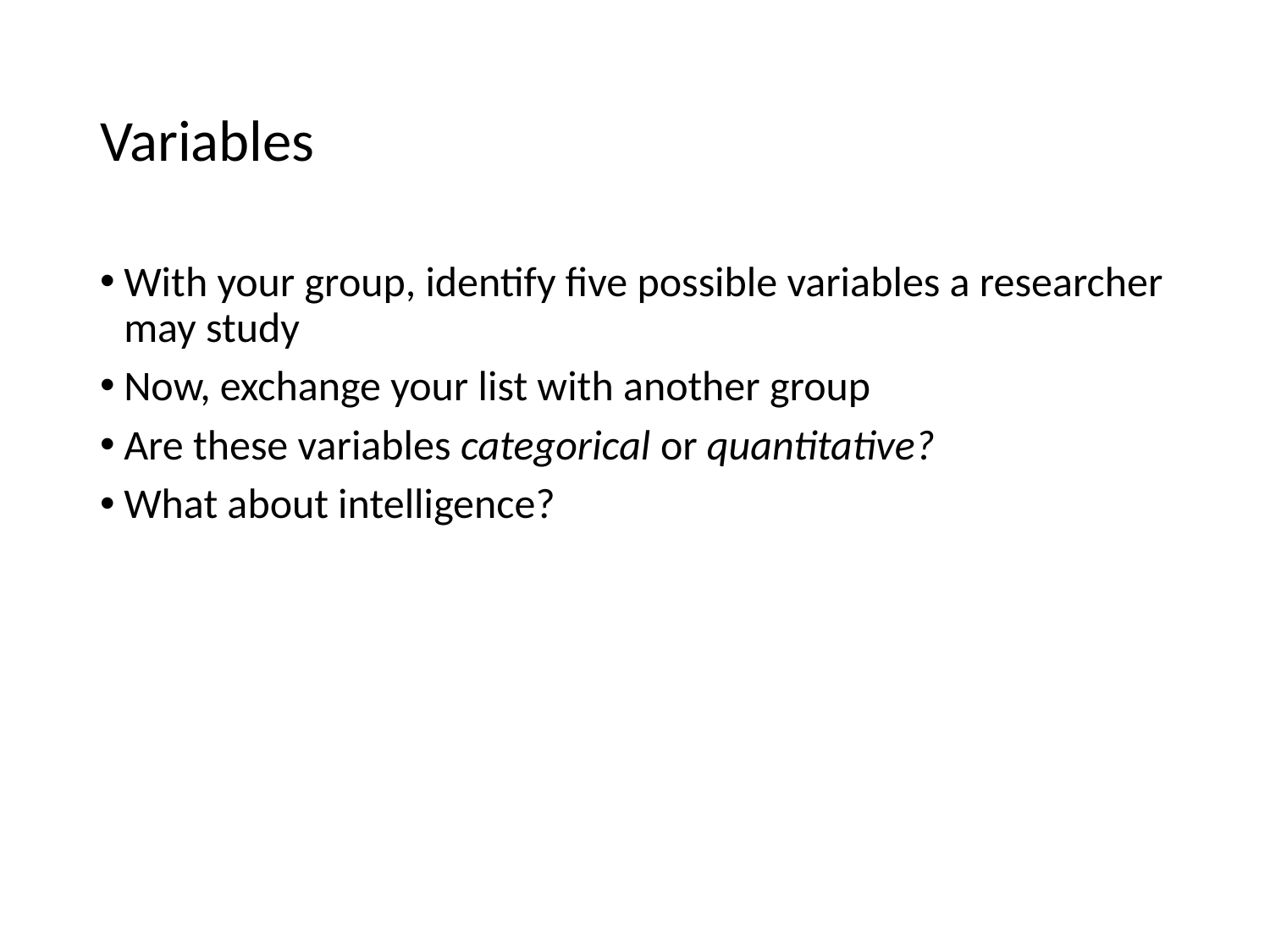

# Variables
With your group, identify five possible variables a researcher may study
Now, exchange your list with another group
Are these variables categorical or quantitative?
What about intelligence?